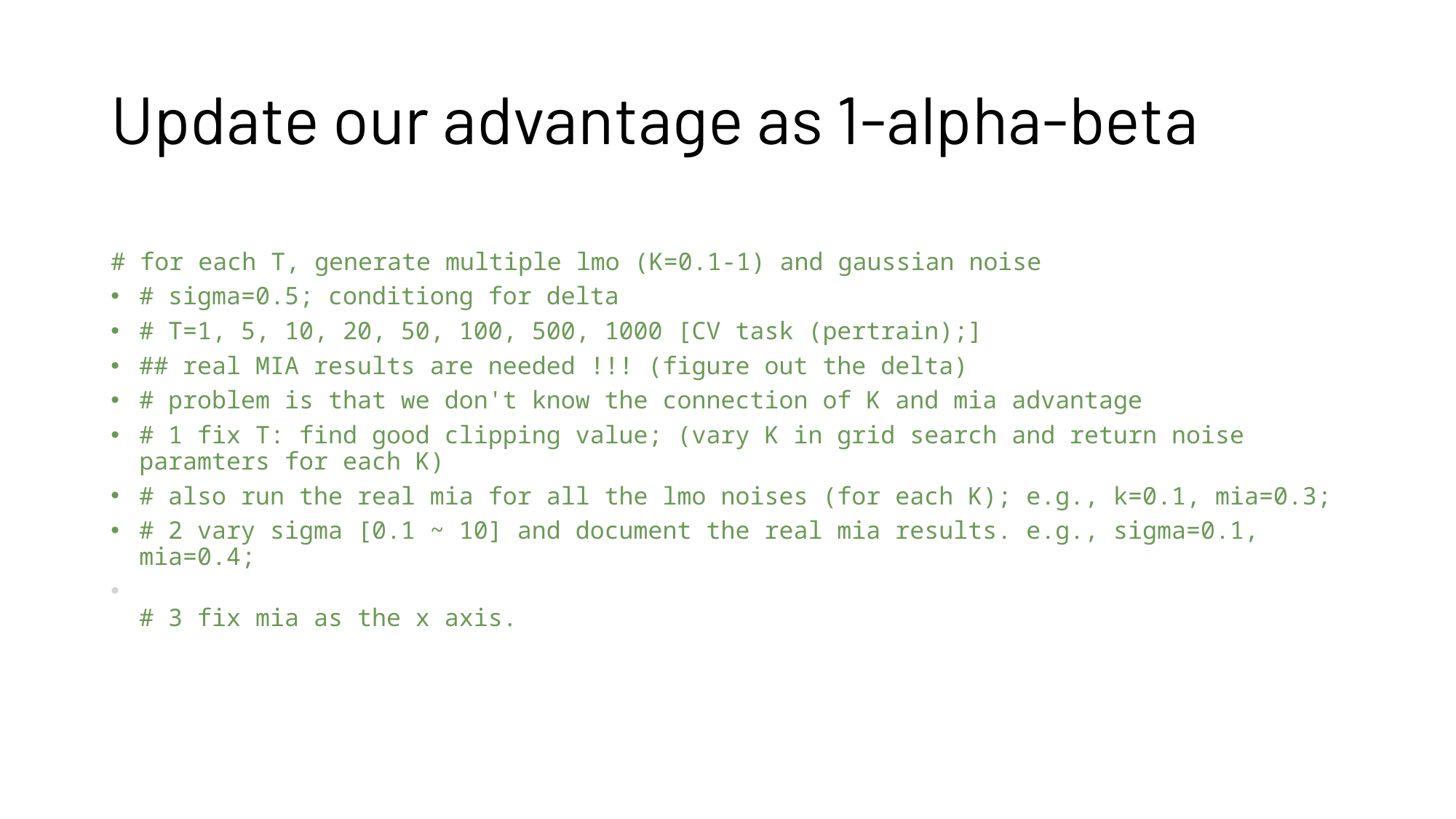

# Update our advantage as 1-alpha-beta
# for each T, generate multiple lmo (K=0.1-1) and gaussian noise
# sigma=0.5; conditiong for delta
# T=1, 5, 10, 20, 50, 100, 500, 1000 [CV task (pertrain);]
## real MIA results are needed !!! (figure out the delta)
# problem is that we don't know the connection of K and mia advantage
# 1 fix T: find good clipping value; (vary K in grid search and return noise paramters for each K)
# also run the real mia for all the lmo noises (for each K); e.g., k=0.1, mia=0.3;
# 2 vary sigma [0.1 ~ 10] and document the real mia results. e.g., sigma=0.1, mia=0.4;
# 3 fix mia as the x axis.